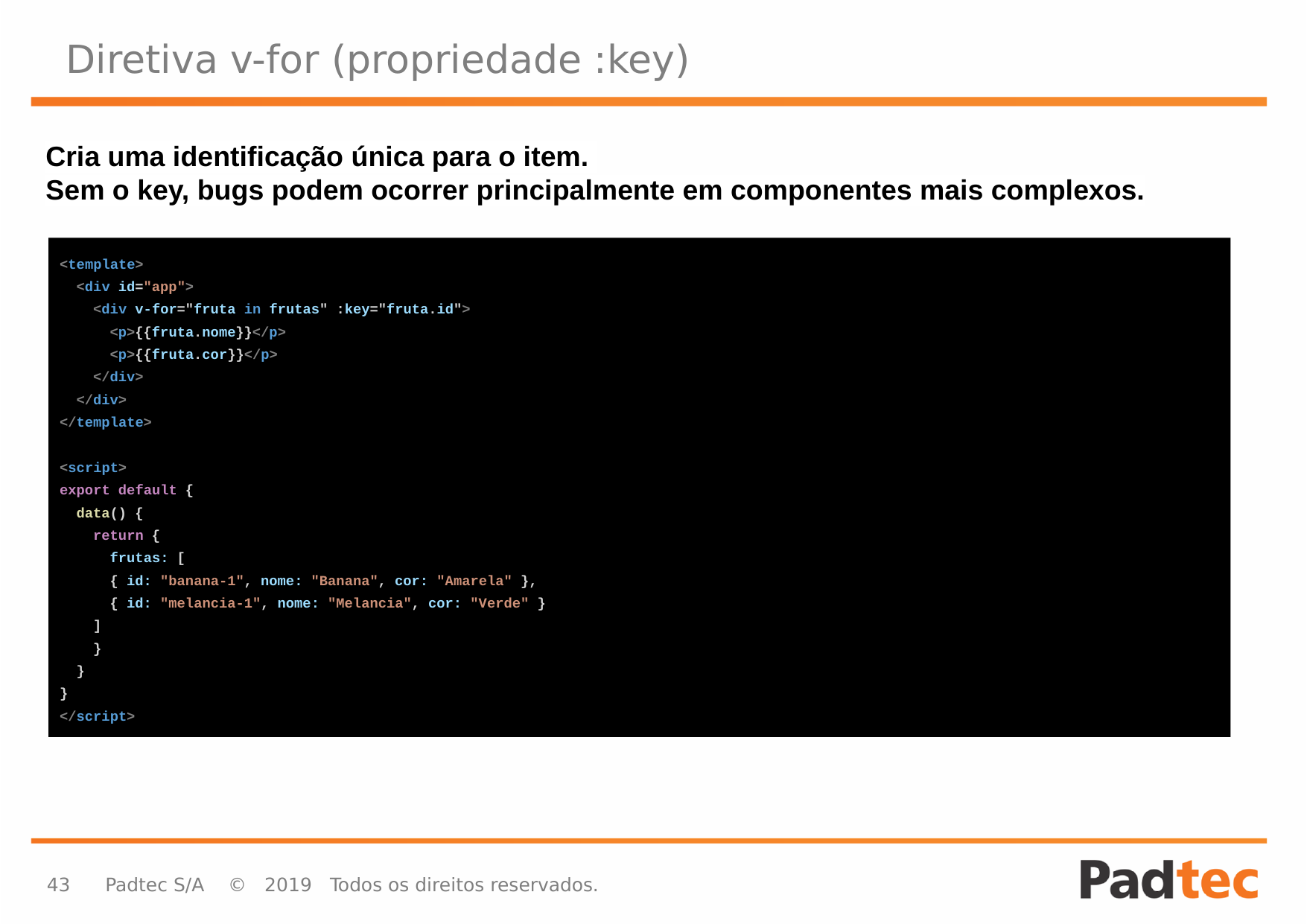

# Diretiva v-for (propriedade :key)
Cria uma identificação única para o item.
Sem o key, bugs podem ocorrer principalmente em componentes mais complexos.
<template>
  <div id="app">
    <div v-for="fruta in frutas" :key="fruta.id">
      <p>{{fruta.nome}}</p>
      <p>{{fruta.cor}}</p>
    </div>
  </div>
</template>

<script>
export default {
  data() {
    return {
      frutas: [
      { id: "banana-1", nome: "Banana", cor: "Amarela" },
      { id: "melancia-1", nome: "Melancia", cor: "Verde" }
    ]
    }
  }
}
</script>